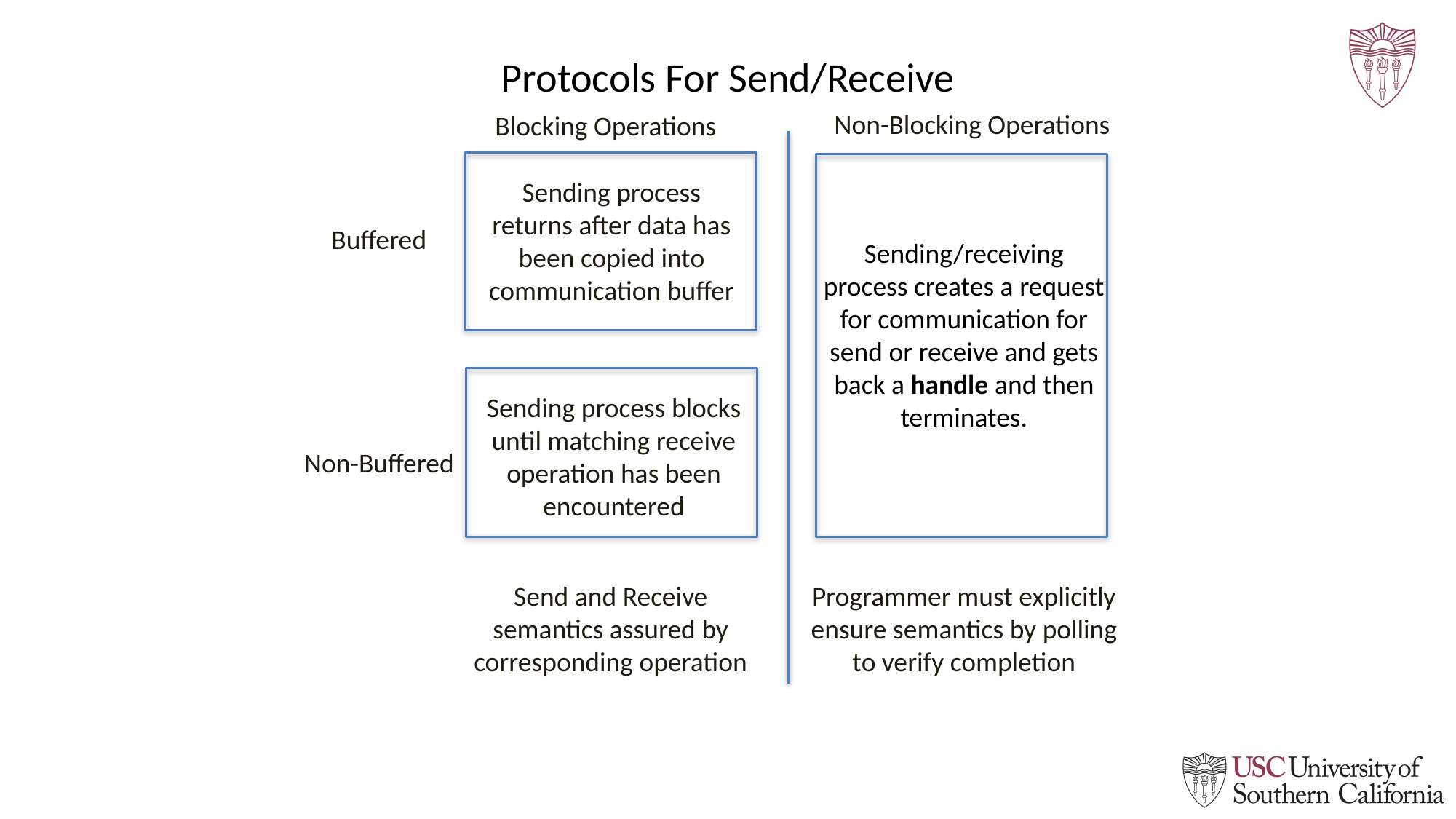

# Protocols For Send/Receive
Non-Blocking Operations
Blocking Operations

Sending process returns after data has been copied into communication buffer
Buffered
Sending/receiving process creates a request for communication for send or receive and gets back a handle and then terminates.

Sending process blocks until matching receive operation has been encountered
Non-Buffered
Send and Receive semantics assured by corresponding operation
Programmer must explicitly ensure semantics by polling to verify completion